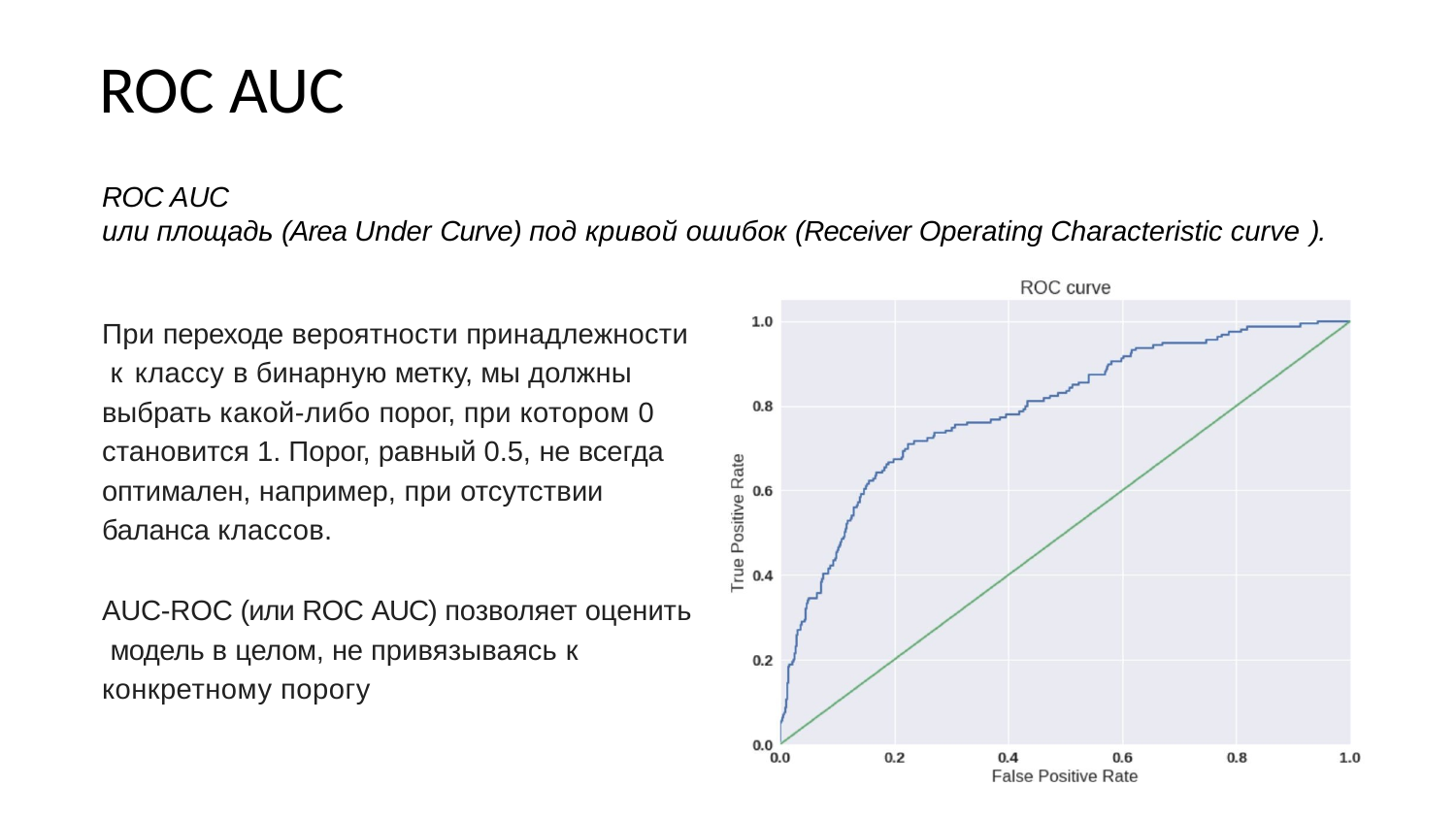

# ROC AUC
ROC AUC
или площадь (Area Under Curve) под кривой ошибок (Receiver Operating Characteristic curve ).

При переходе вероятности принадлежности  к классу в бинарную метку, мы должны  выбрать какой-либо порог, при котором 0  становится 1. Порог, равный 0.5, не всегда  оптимален, например, при отсутствии  баланса классов.

AUC-ROC (или ROC AUC) позволяет оценить  модель в целом, не привязываясь к  конкретному порогу